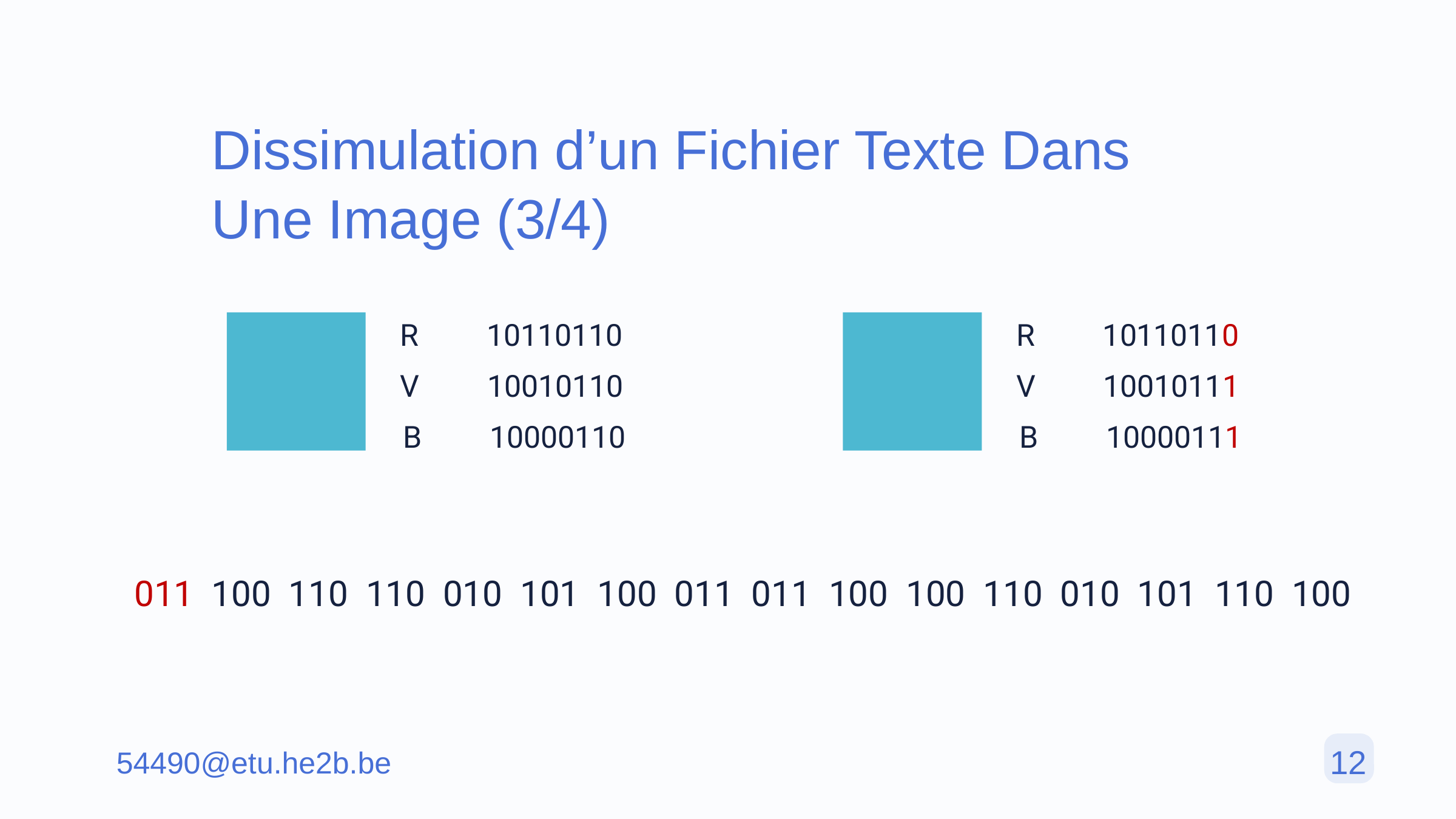

Dissimulation d’un Fichier Texte Dans Une Image (3/4)

R         10110110

R         10110110
V         10010110
V         10010111
B         10000110
B         10000111
011  100  110  110  010  101  100  011  011  100  100  110  010  101  110  100

12
54490@etu.he2b.be